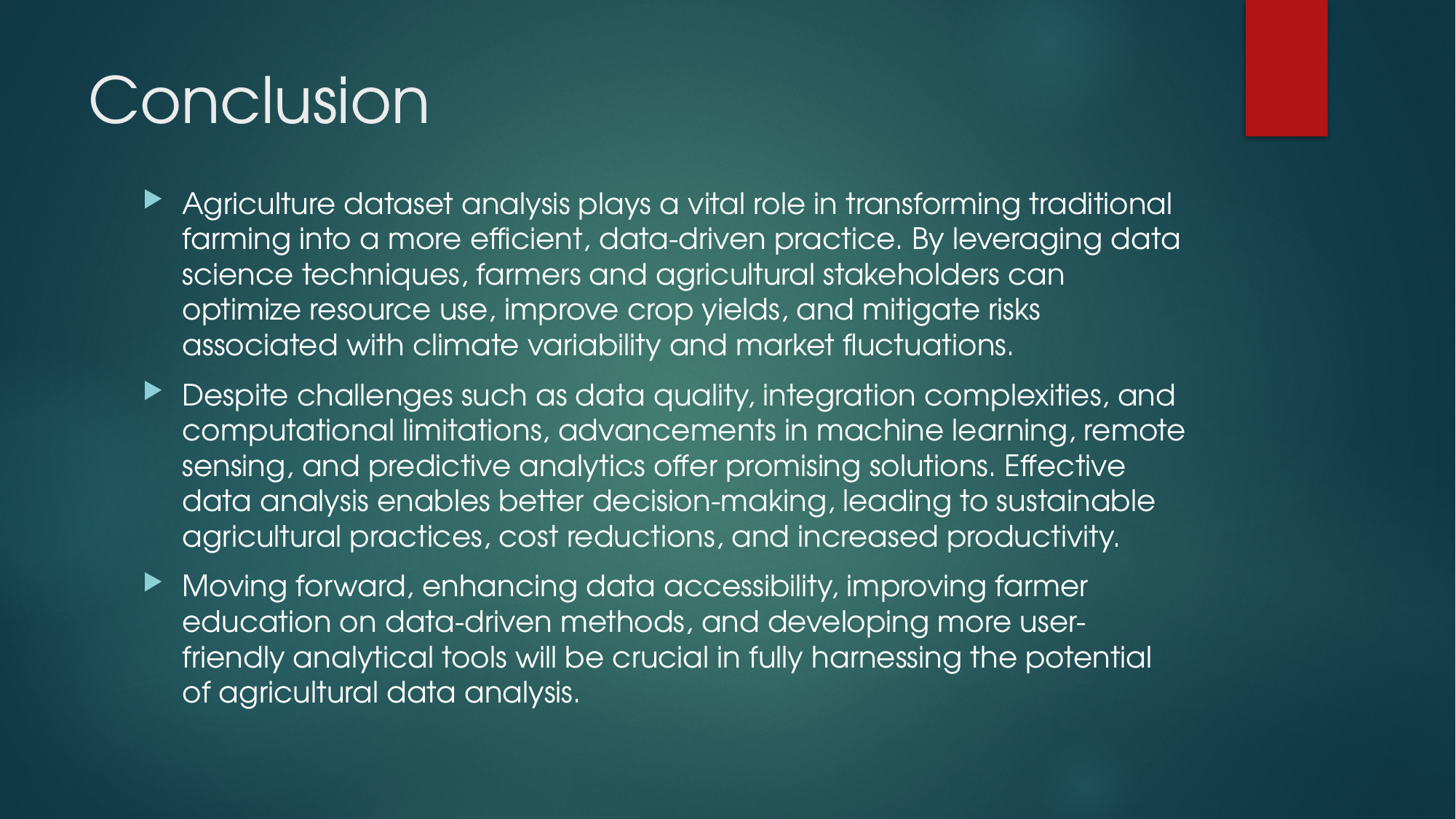

# Conclusion
Agriculture dataset analysis plays a vital role in transforming traditional farming into a more efficient, data-driven practice. By leveraging data science techniques, farmers and agricultural stakeholders can optimize resource use, improve crop yields, and mitigate risks associated with climate variability and market fluctuations.
Despite challenges such as data quality, integration complexities, and computational limitations, advancements in machine learning, remote sensing, and predictive analytics offer promising solutions. Effective data analysis enables better decision-making, leading to sustainable agricultural practices, cost reductions, and increased productivity.
Moving forward, enhancing data accessibility, improving farmer education on data-driven methods, and developing more user-friendly analytical tools will be crucial in fully harnessing the potential of agricultural data analysis.